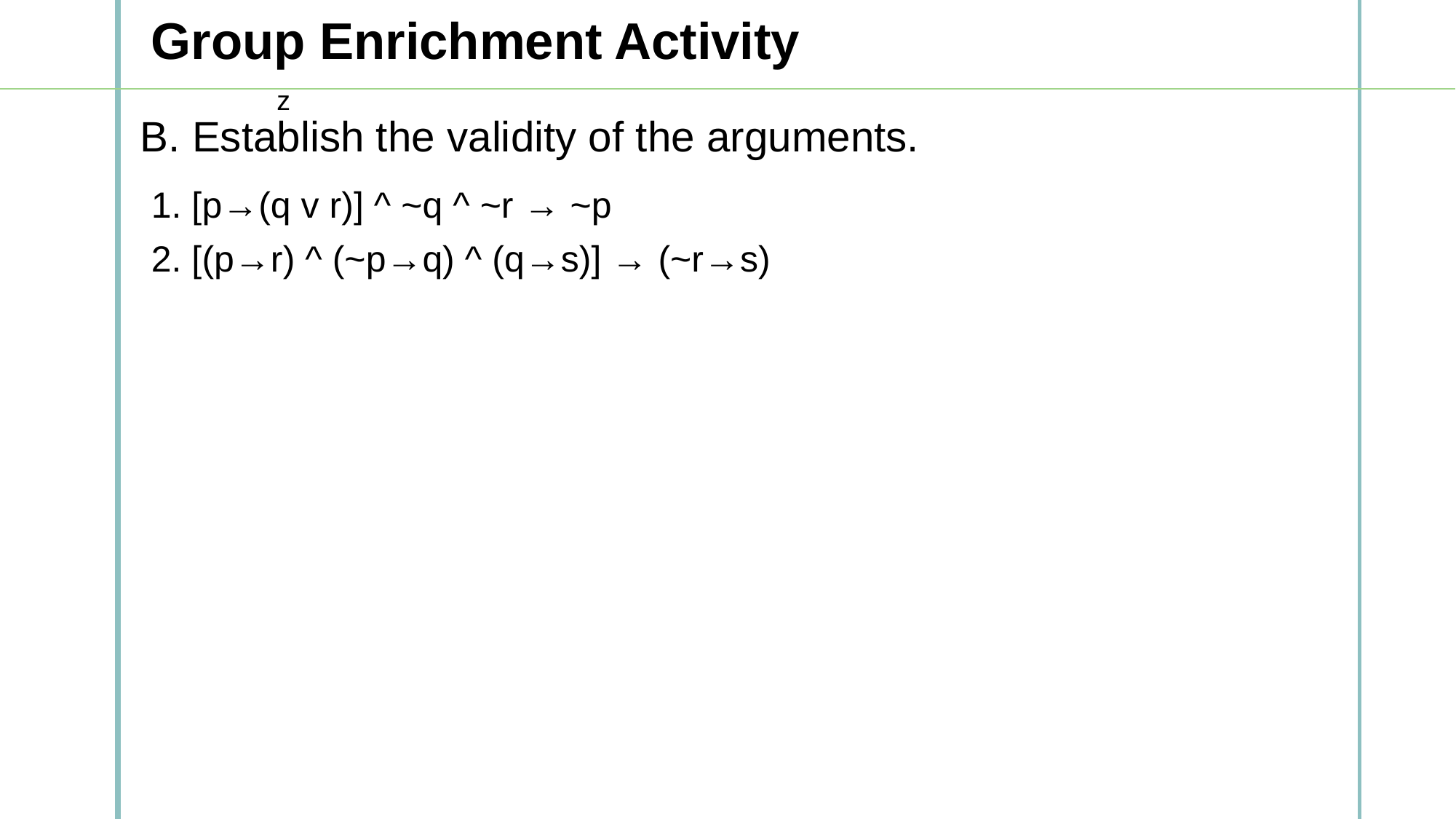

Group Enrichment Activity

z
B. Establish the validity of the arguments.
1. [p→(q v r)] ^ ~q ^ ~r → ~p
2. [(p→r) ^ (~p→q) ^ (q→s)] → (~r→s)